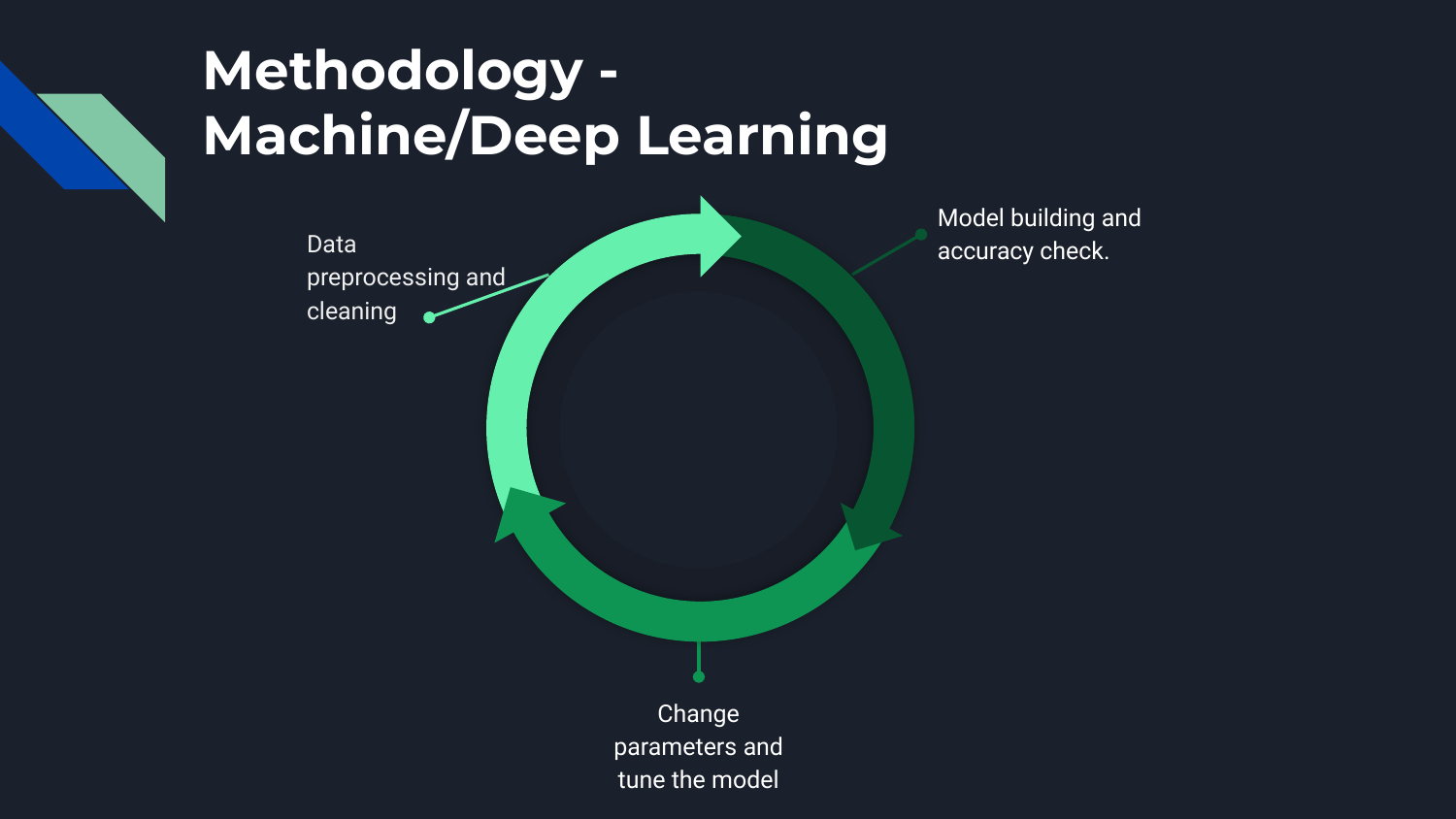

# Methodology -
Machine/Deep Learning
Model building and accuracy check.

Data preprocessing and cleaning

Change parameters and tune the model